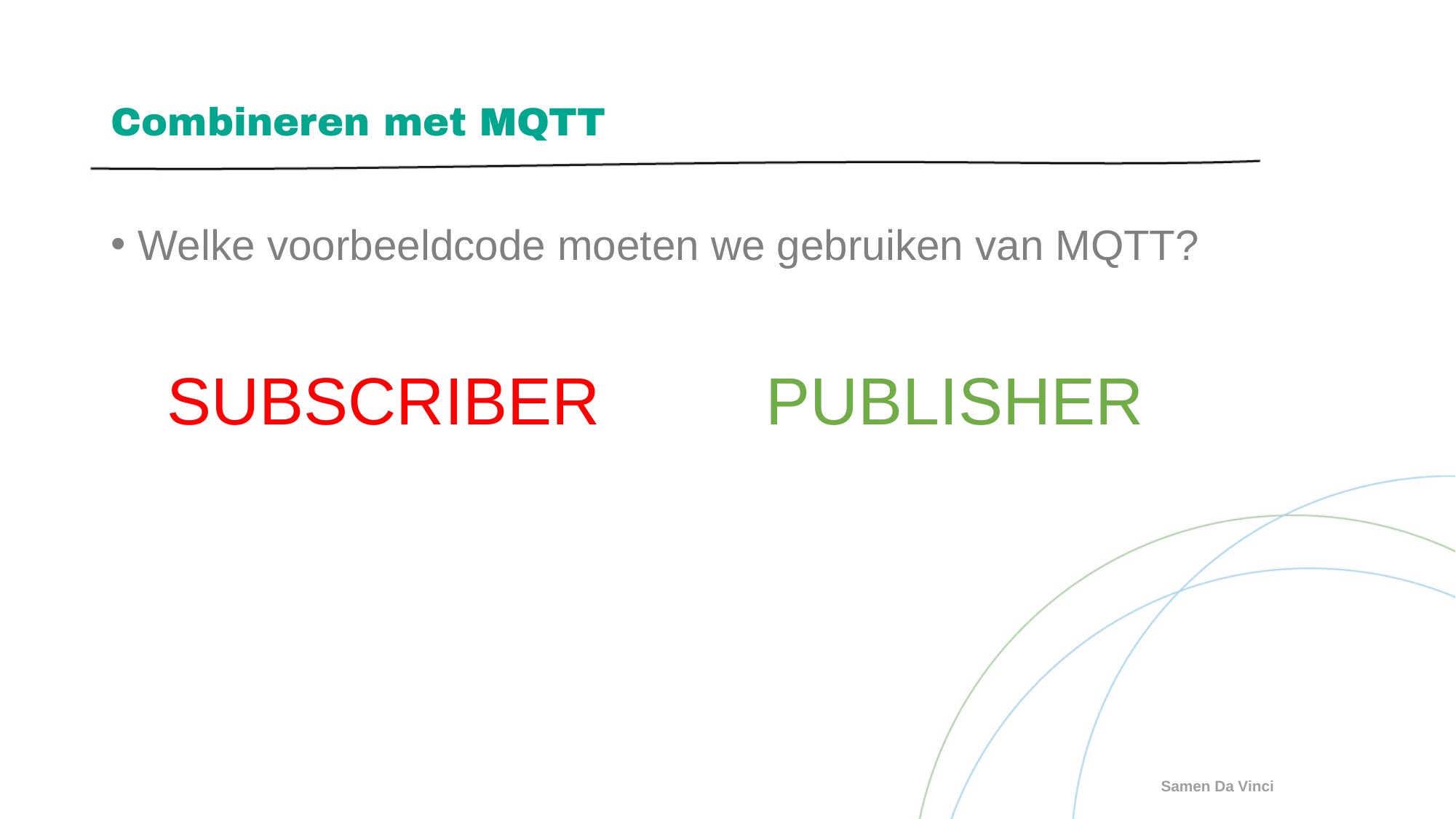

# Combineren met MQTT
Welke voorbeeldcode moeten we gebruiken van MQTT?

   SUBSCRIBER 		PUBLISHER